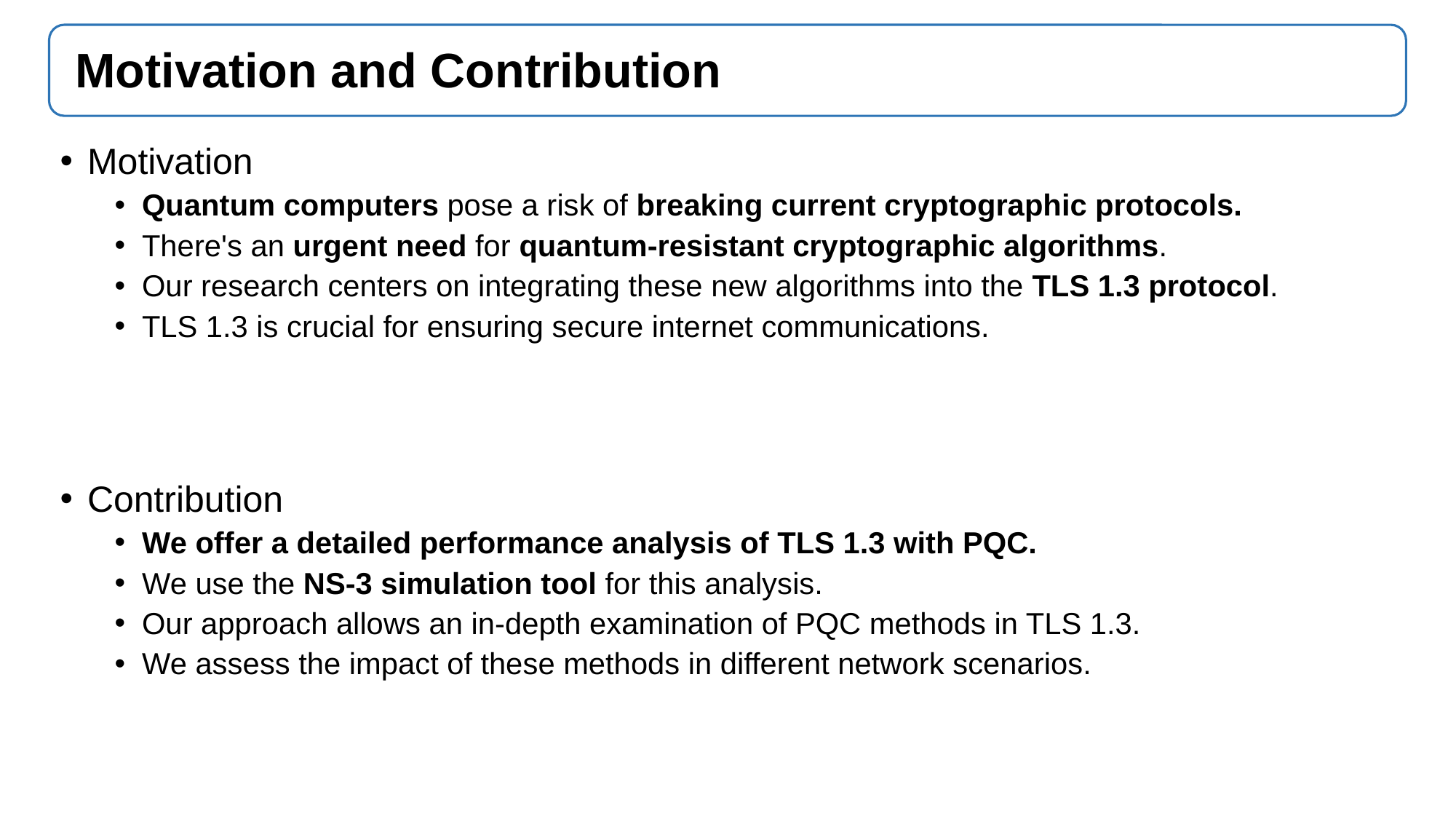

# Motivation and Contribution
Motivation
Quantum computers pose a risk of breaking current cryptographic protocols.
There's an urgent need for quantum-resistant cryptographic algorithms.
Our research centers on integrating these new algorithms into the TLS 1.3 protocol.
TLS 1.3 is crucial for ensuring secure internet communications.

Contribution
We offer a detailed performance analysis of TLS 1.3 with PQC.
We use the NS-3 simulation tool for this analysis.
Our approach allows an in-depth examination of PQC methods in TLS 1.3.
We assess the impact of these methods in different network scenarios.